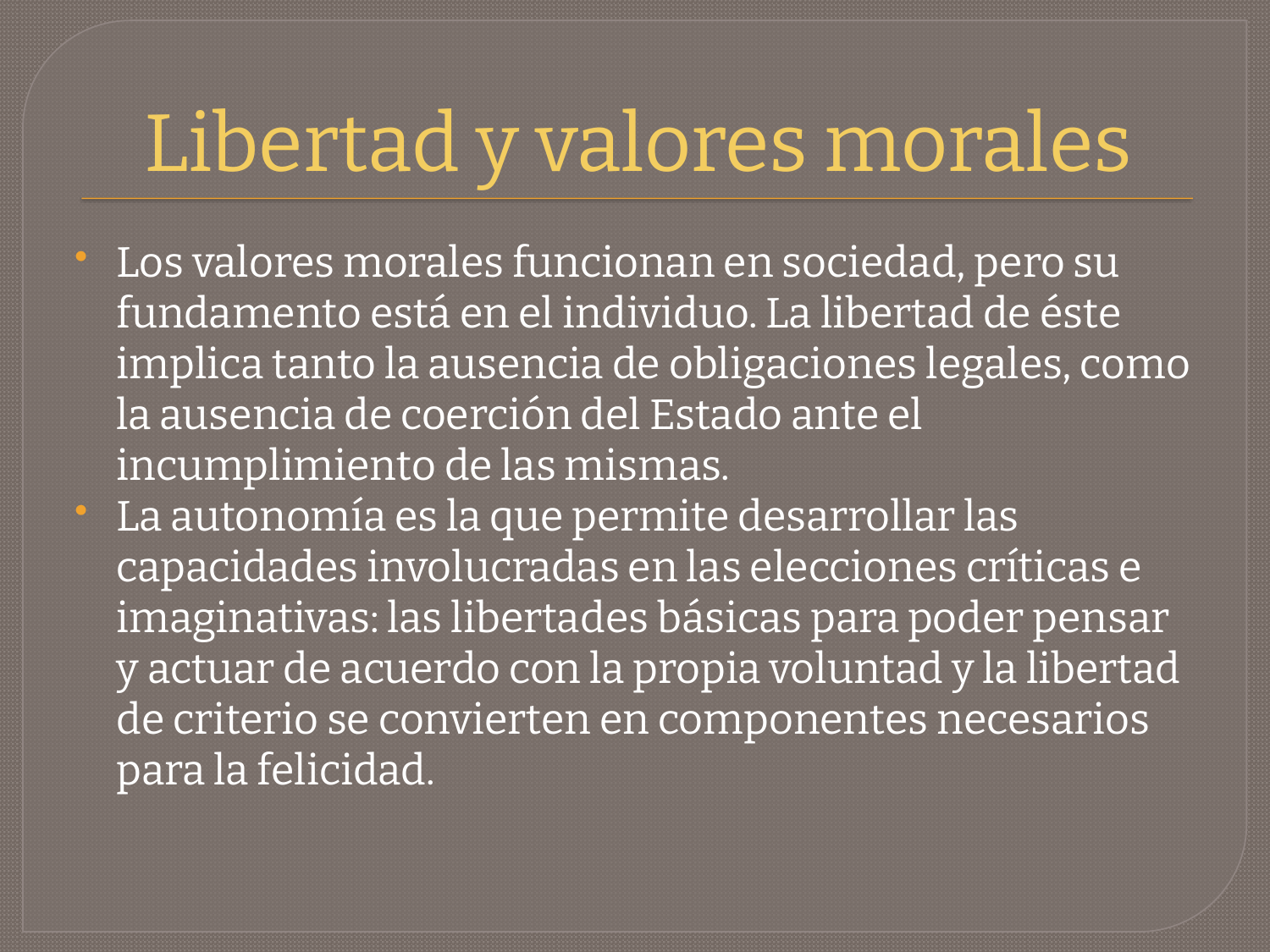

# Libertad y valores morales
Los valores morales funcionan en sociedad, pero su fundamento está en el individuo. La libertad de éste implica tanto la ausencia de obligaciones legales, como la ausencia de coerción del Estado ante el incumplimiento de las mismas.
La autonomía es la que permite desarrollar las capacidades involucradas en las elecciones críticas e imaginativas: las libertades básicas para poder pensar y actuar de acuerdo con la propia voluntad y la libertad de criterio se convierten en componentes necesarios para la felicidad.